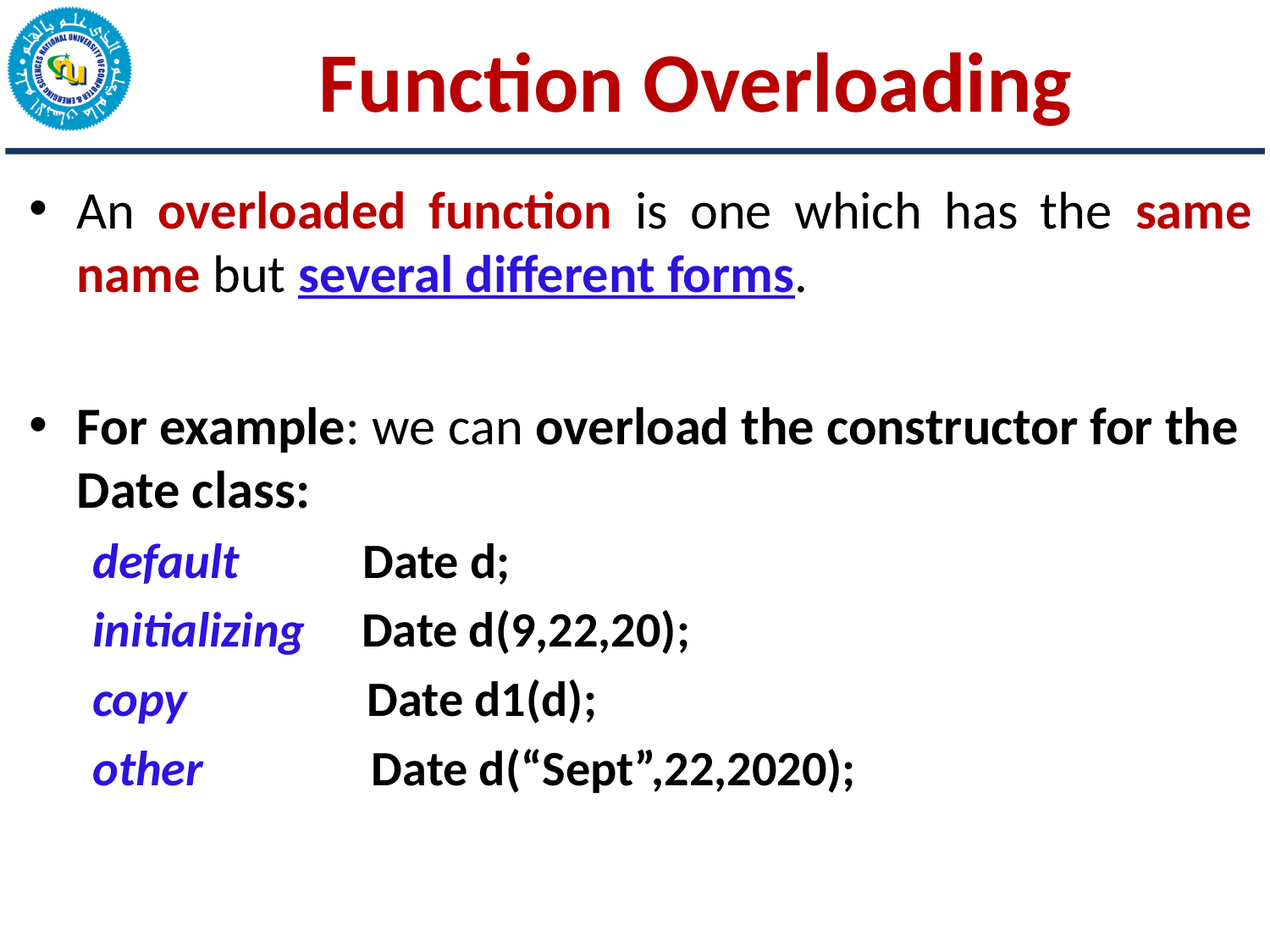

# Function Overloading

An overloaded function is one which has the same name but several different forms.

For example: we can overload the constructor for the Date class:
default           Date d;
initializing     Date d(9,22,20);
copy                Date d1(d);
other               Date d(“Sept”,22,2020);